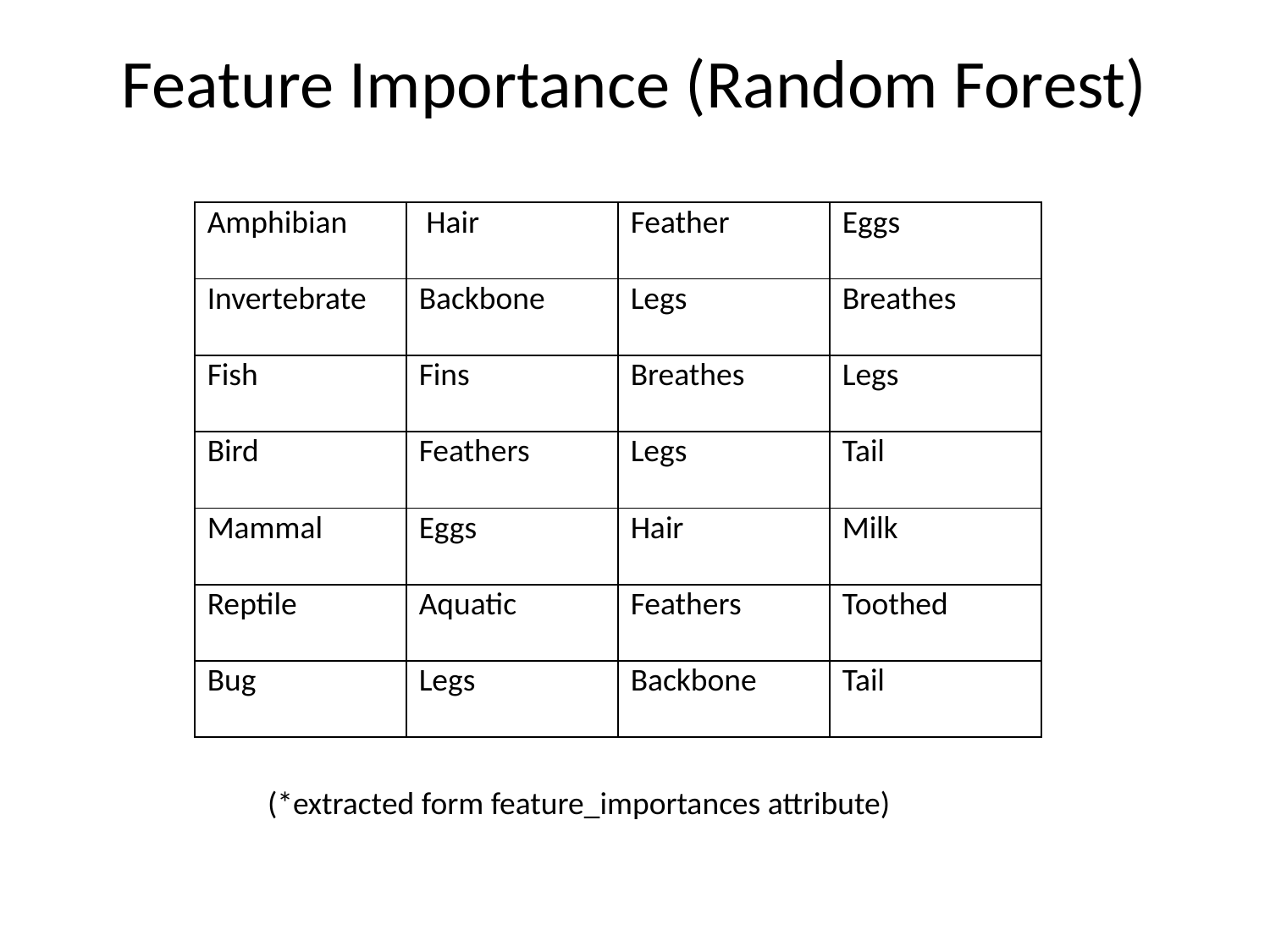

# Feature Importance (Random Forest)
| Amphibian | Hair | Feather | Eggs |
| --- | --- | --- | --- |
| Invertebrate | Backbone | Legs | Breathes |
| Fish | Fins | Breathes | Legs |
| Bird | Feathers | Legs | Tail |
| Mammal | Eggs | Hair | Milk |
| Reptile | Aquatic | Feathers | Toothed |
| Bug | Legs | Backbone | Tail |
(*extracted form feature_importances attribute)